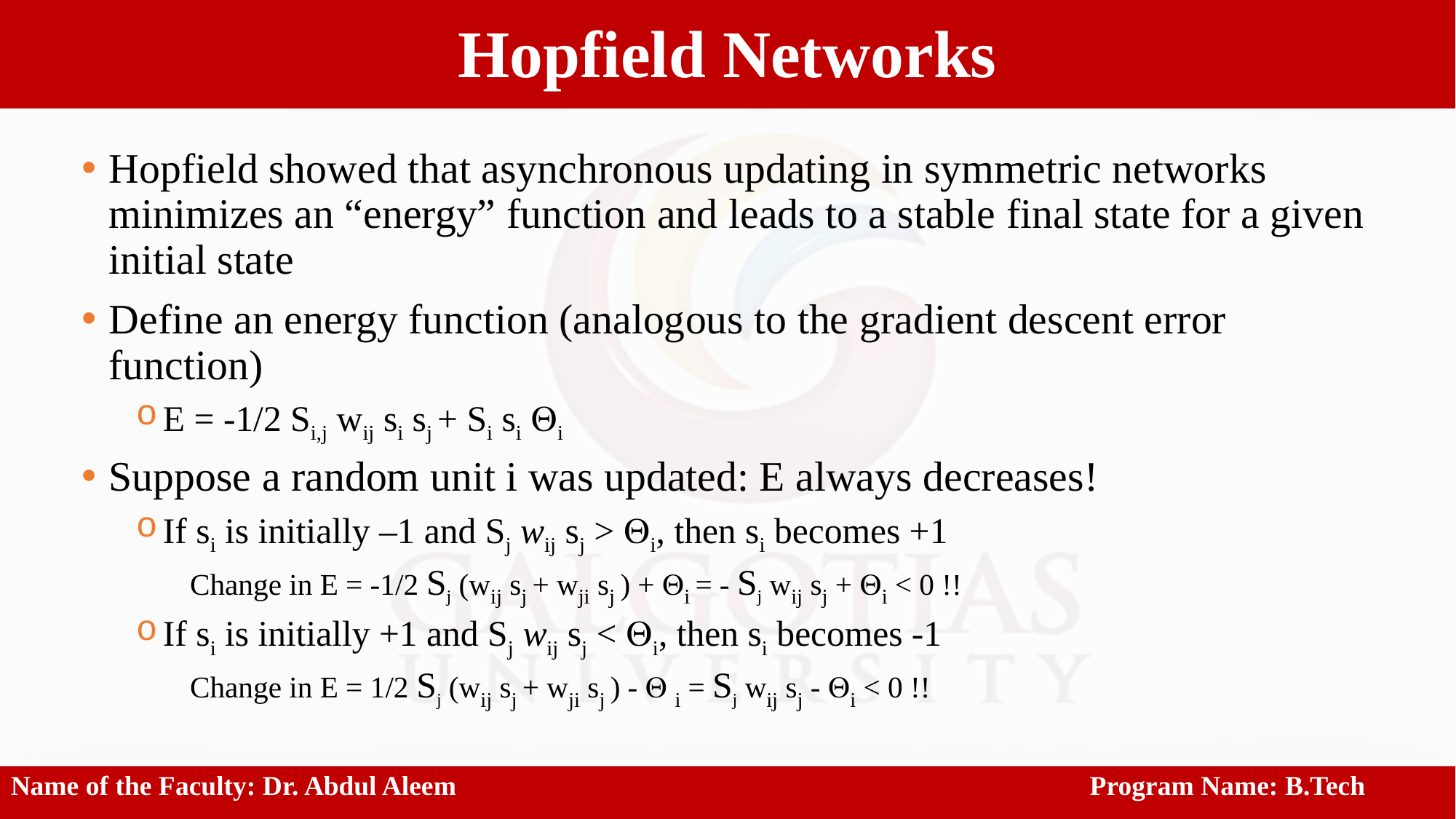

Hopfield Networks
Hopfield showed that asynchronous updating in symmetric networks minimizes an “energy” function and leads to a stable final state for a given initial state
Define an energy function (analogous to the gradient descent error function)
E = -1/2 Si,j wij si sj + Si si Θi
Suppose a random unit i was updated: E always decreases!
If si is initially –1 and Sj wij sj > Θi, then si becomes +1
Change in E = -1/2 Sj (wij sj + wji sj ) + Θi = - Sj wij sj + Θi < 0 !!
If si is initially +1 and Sj wij sj < Θi, then si becomes -1
Change in E = 1/2 Sj (wij sj + wji sj ) - Θ i = Sj wij sj - Θi < 0 !!

Name of the Faculty: Dr. Abdul Aleem					              Program Name: B.Tech
14